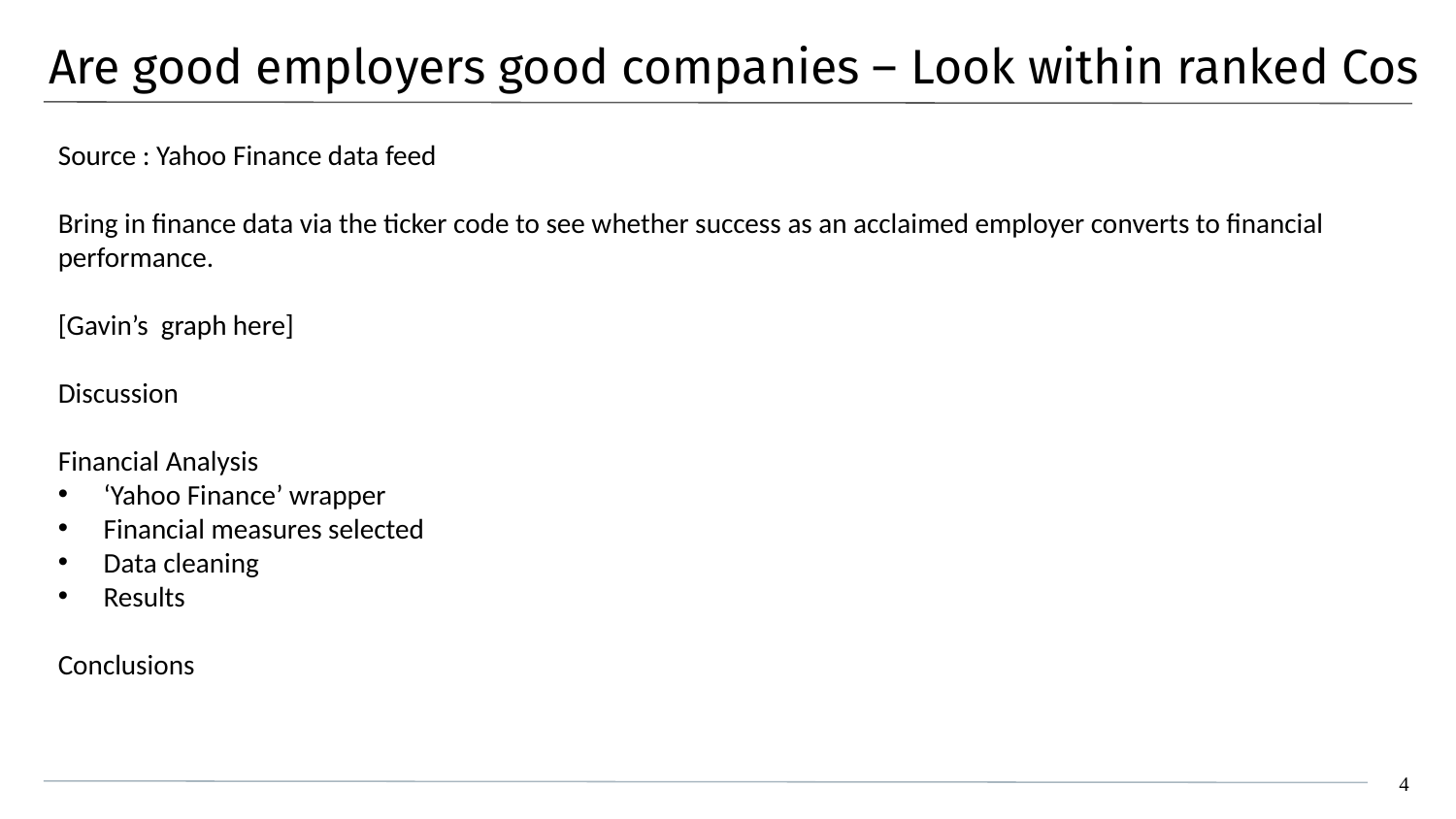

# Are good employers good companies – Look within ranked Cos
Source : Yahoo Finance data feed

Bring in finance data via the ticker code to see whether success as an acclaimed employer converts to financial performance.

[Gavin’s  graph here]

Discussion

Financial Analysis
‘Yahoo Finance’ wrapper
Financial measures selected
Data cleaning
Results

Conclusions

4